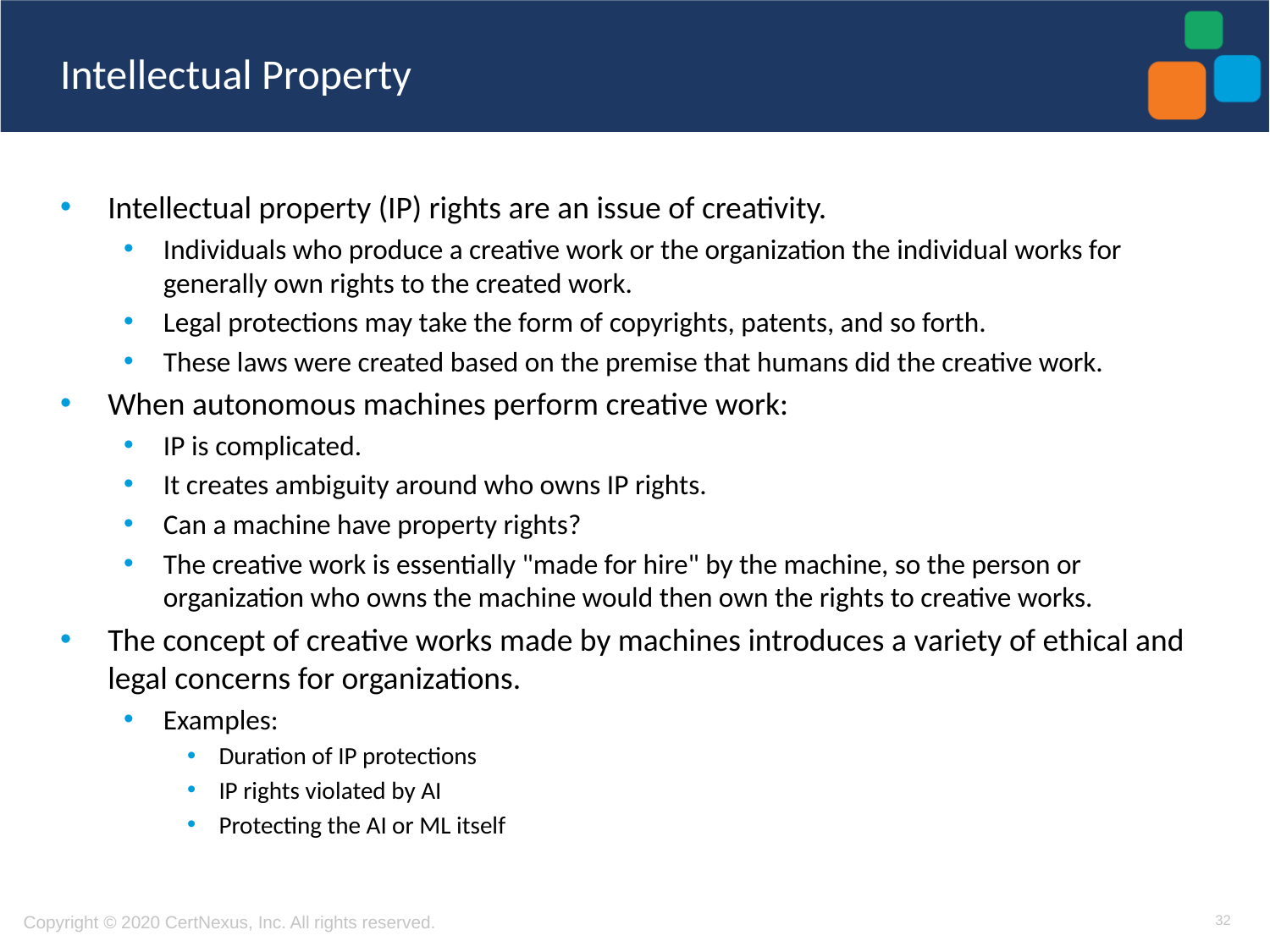

# Intellectual Property
Intellectual property (IP) rights are an issue of creativity.
Individuals who produce a creative work or the organization the individual works for generally own rights to the created work.
Legal protections may take the form of copyrights, patents, and so forth.
These laws were created based on the premise that humans did the creative work.
When autonomous machines perform creative work:
IP is complicated.
It creates ambiguity around who owns IP rights.
Can a machine have property rights?
The creative work is essentially "made for hire" by the machine, so the person or organization who owns the machine would then own the rights to creative works.
The concept of creative works made by machines introduces a variety of ethical and legal concerns for organizations.
Examples:
Duration of IP protections
IP rights violated by AI
Protecting the AI or ML itself
32